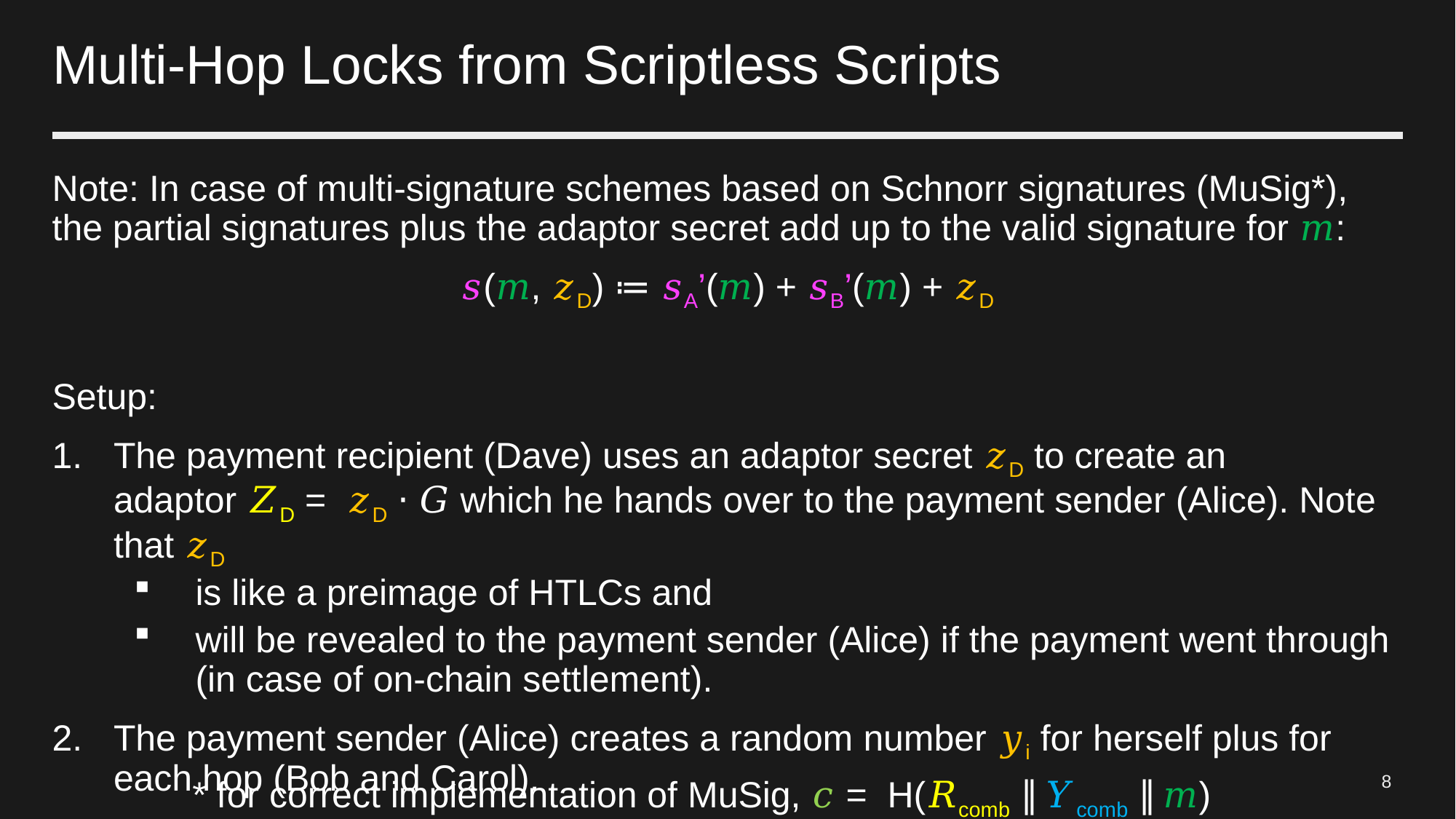

# Multi-Hop Locks from Scriptless Scripts
Note: In case of multi-signature schemes based on Schnorr signatures (MuSig*), the partial signatures plus the adaptor secret add up to the valid signature for 𝑚:
𝑠(𝑚, 𝑧D) ≔ 𝑠A’(𝑚) + 𝑠B’(𝑚) + 𝑧D

Setup:
The payment recipient (Dave) uses an adaptor secret 𝑧D to create an adaptor 𝑍D =  𝑧D ⋅ 𝐺 which he hands over to the payment sender (Alice). Note that 𝑧D
is like a preimage of HTLCs and
will be revealed to the payment sender (Alice) if the payment went through (in case of on-chain settlement).
The payment sender (Alice) creates a random number 𝑦i for herself plus for each hop (Bob and Carol).
8
* for correct implementation of MuSig, 𝑐 =  H(𝑅comb ∥ 𝑌comb ∥ 𝑚)